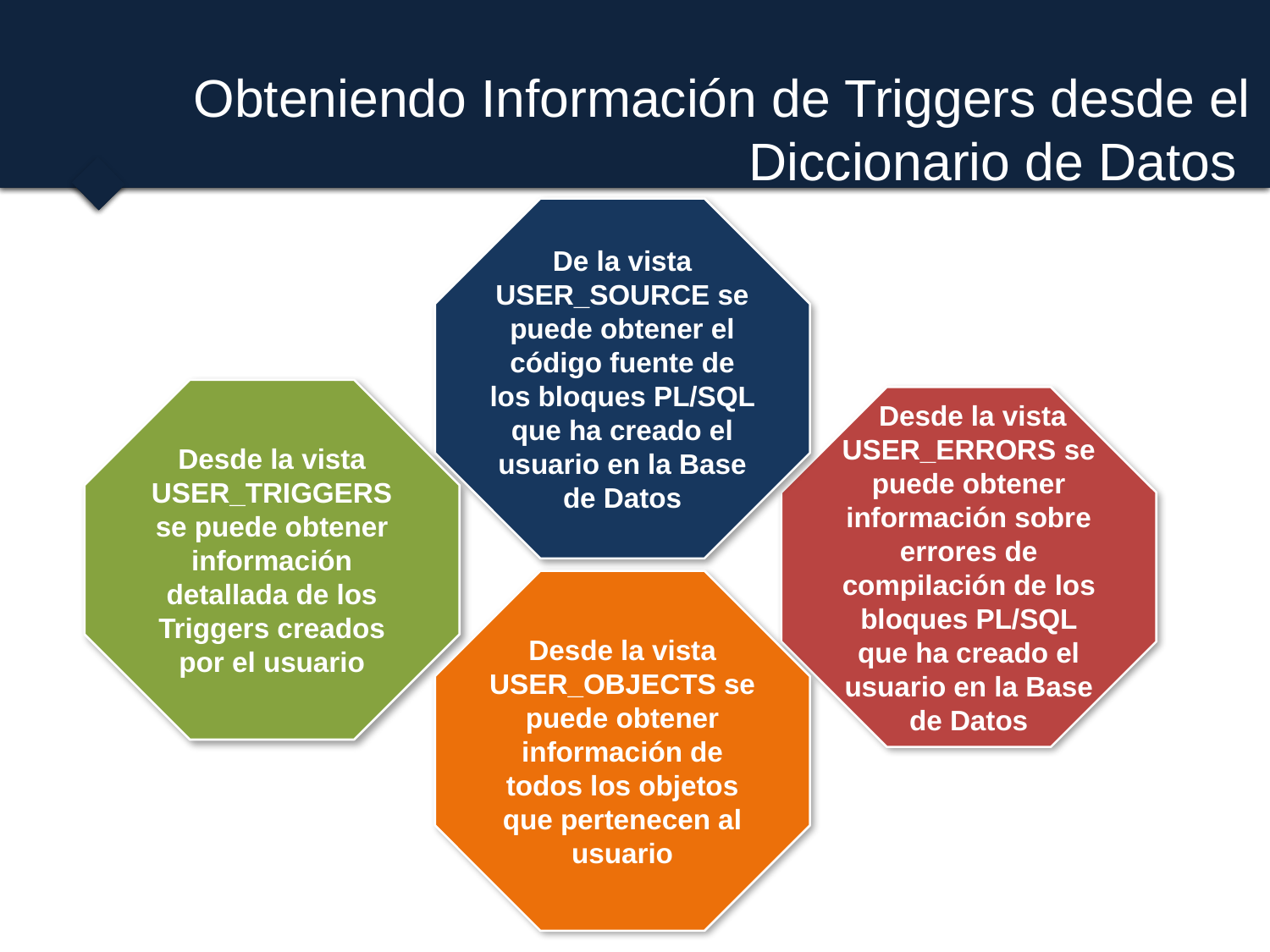

# Obteniendo Información de Triggers desde el Diccionario de Datos
De la vista USER_SOURCE se puede obtener el código fuente de los bloques PL/SQL que ha creado el usuario en la Base de Datos
Desde la vista USER_TRIGGERS se puede obtener información detallada de los Triggers creados por el usuario
 Desde la vista USER_ERRORS se puede obtener información sobre errores de compilación de los bloques PL/SQL que ha creado el usuario en la Base de Datos
Desde la vista USER_OBJECTS se puede obtener información de todos los objetos que pertenecen al usuario